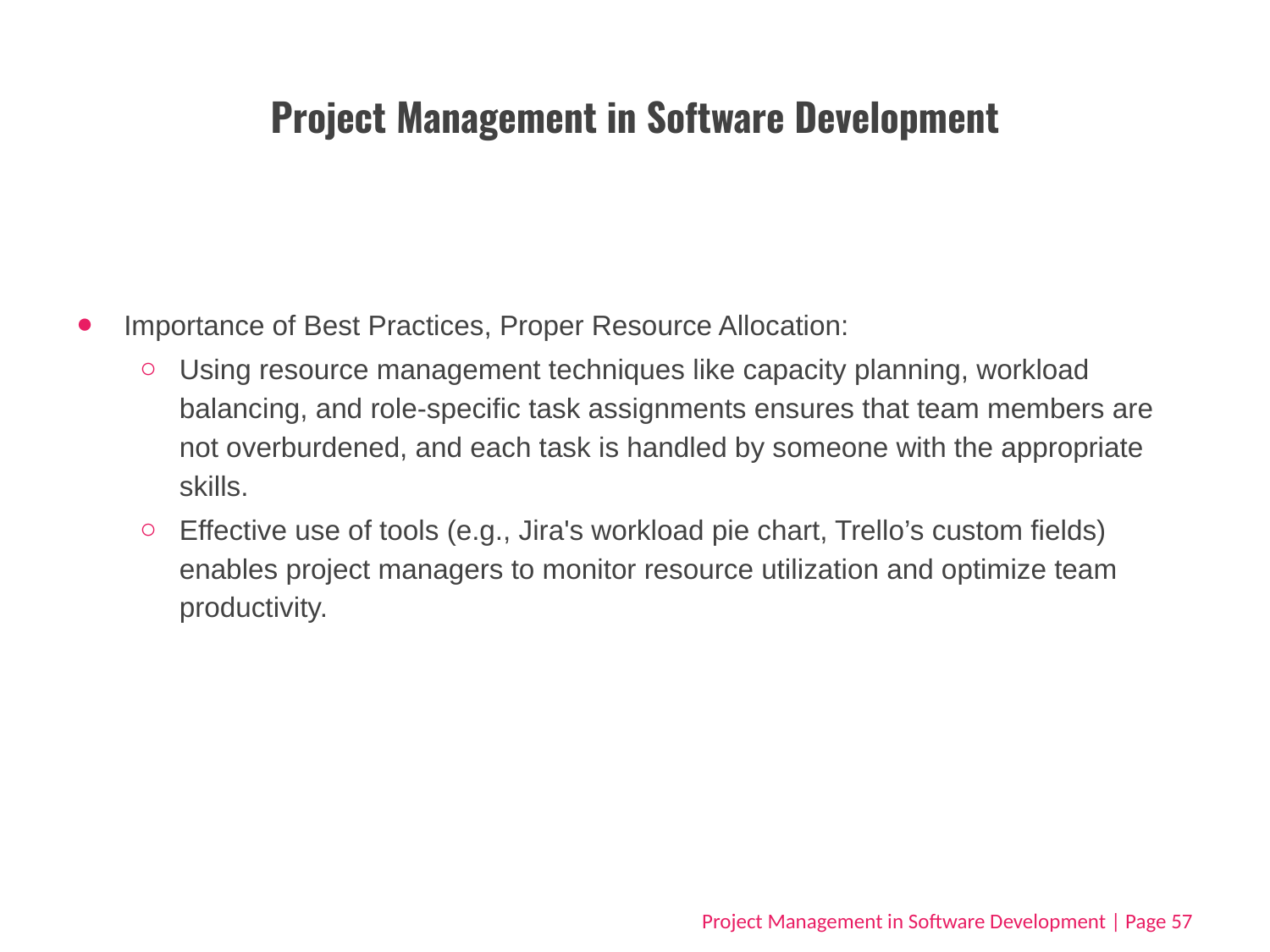

# Project Management in Software Development

Importance of Best Practices, Proper Resource Allocation:
Using resource management techniques like capacity planning, workload balancing, and role-specific task assignments ensures that team members are not overburdened, and each task is handled by someone with the appropriate skills.
Effective use of tools (e.g., Jira's workload pie chart, Trello’s custom fields) enables project managers to monitor resource utilization and optimize team productivity.

Project Management in Software Development | Page 57